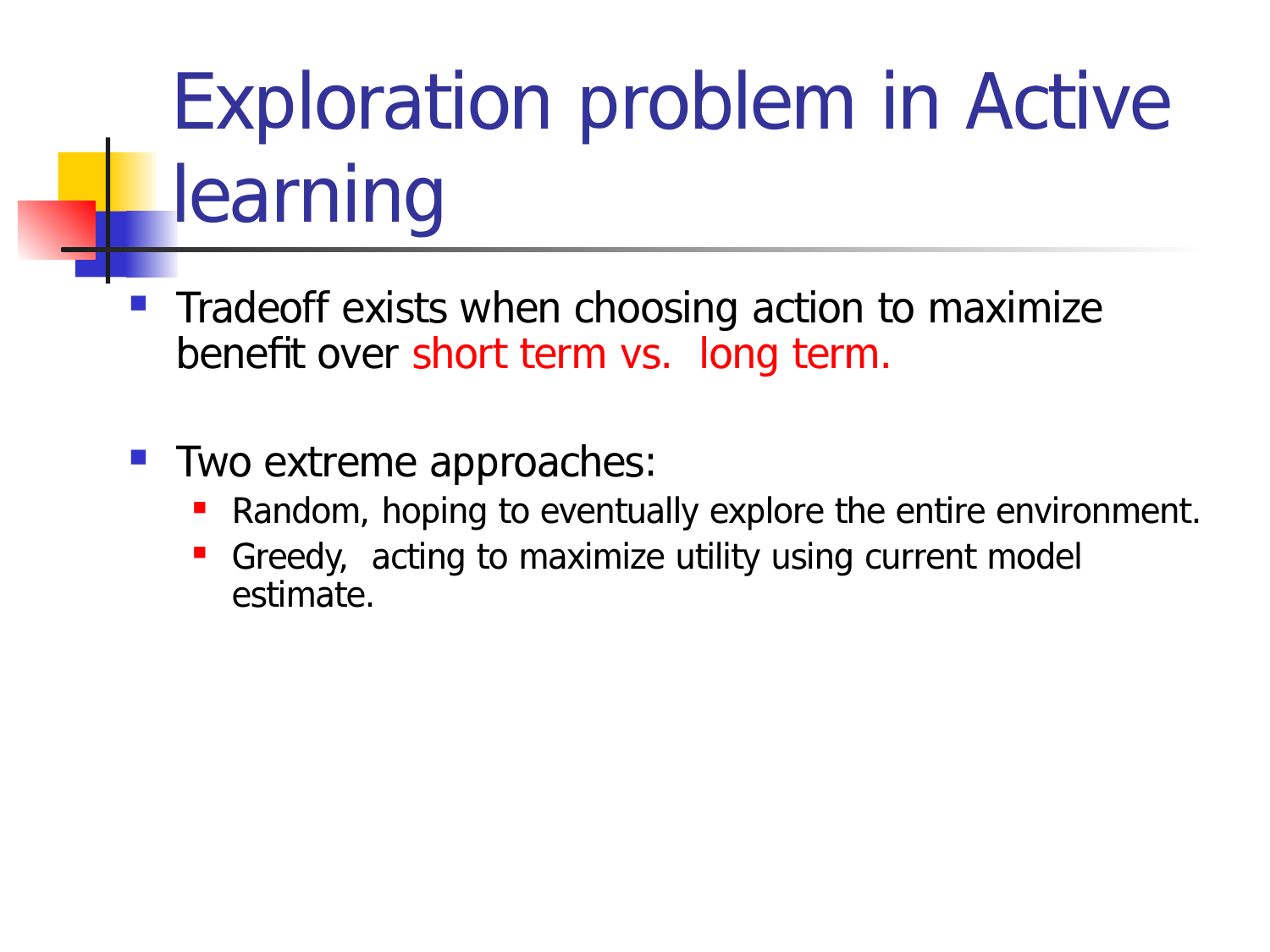

# Exploration problem in Active learning
Tradeoff exists when choosing action to maximize benefit over short term vs.  long term.

Two extreme approaches:
Random, hoping to eventually explore the entire environment.
Greedy,  acting to maximize utility using current model estimate.